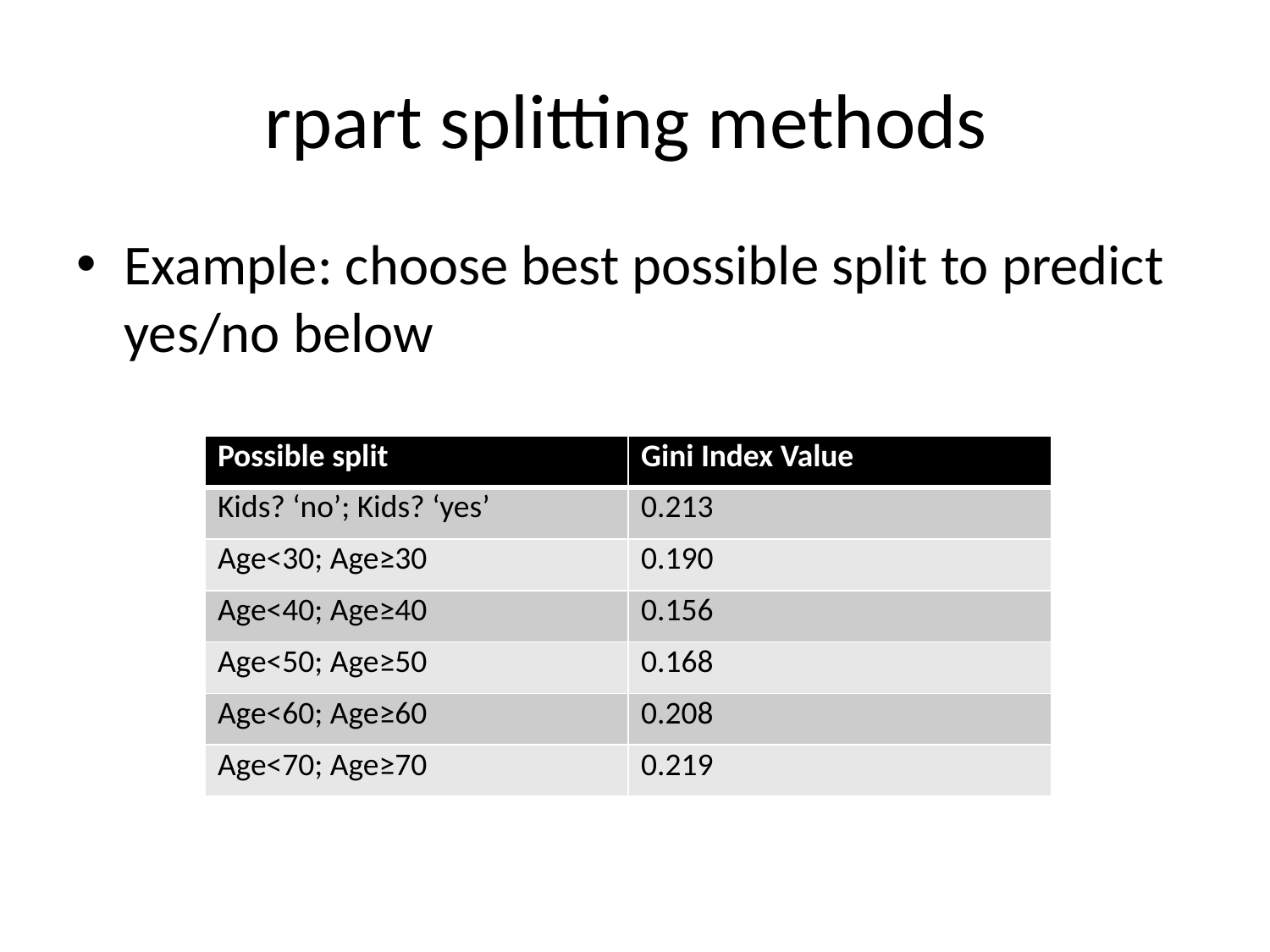

# rpart splitting methods
Example: choose best possible split to predict yes/no below

| Possible split | Gini Index Value |
| --- | --- |
| Kids? ‘no’; Kids? ‘yes’ | 0.213 |
| Age<30; Age≥30 | 0.190 |
| Age<40; Age≥40 | 0.156 |
| Age<50; Age≥50 | 0.168 |
| Age<60; Age≥60 | 0.208 |
| Age<70; Age≥70 | 0.219 |